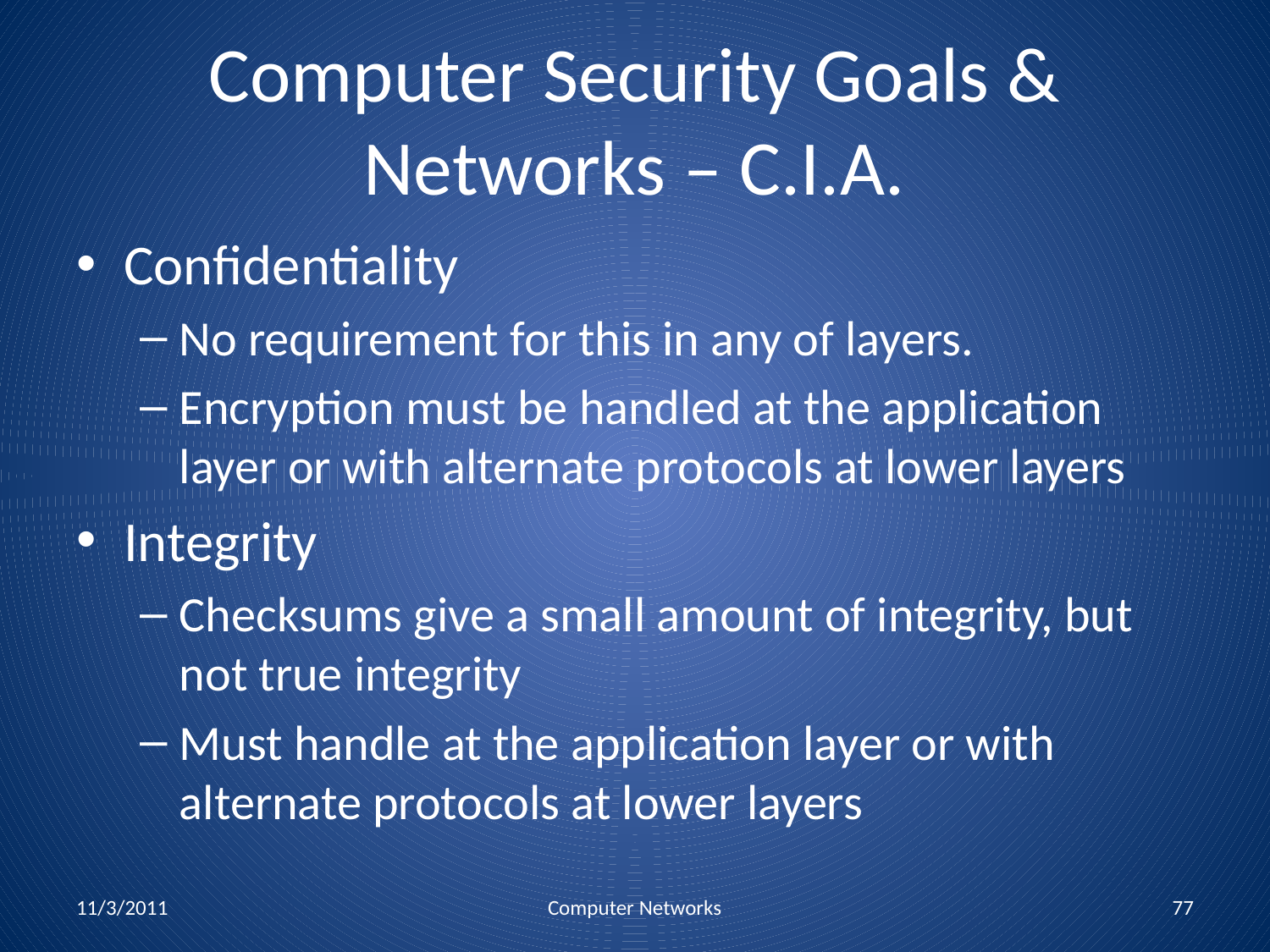

# Computer Security Goals & Networks – C.I.A.
Confidentiality
No requirement for this in any of layers.
Encryption must be handled at the application layer or with alternate protocols at lower layers
Integrity
Checksums give a small amount of integrity, but  not true integrity
Must handle at the application layer or with alternate protocols at lower layers
11/3/2011
Computer Networks
77